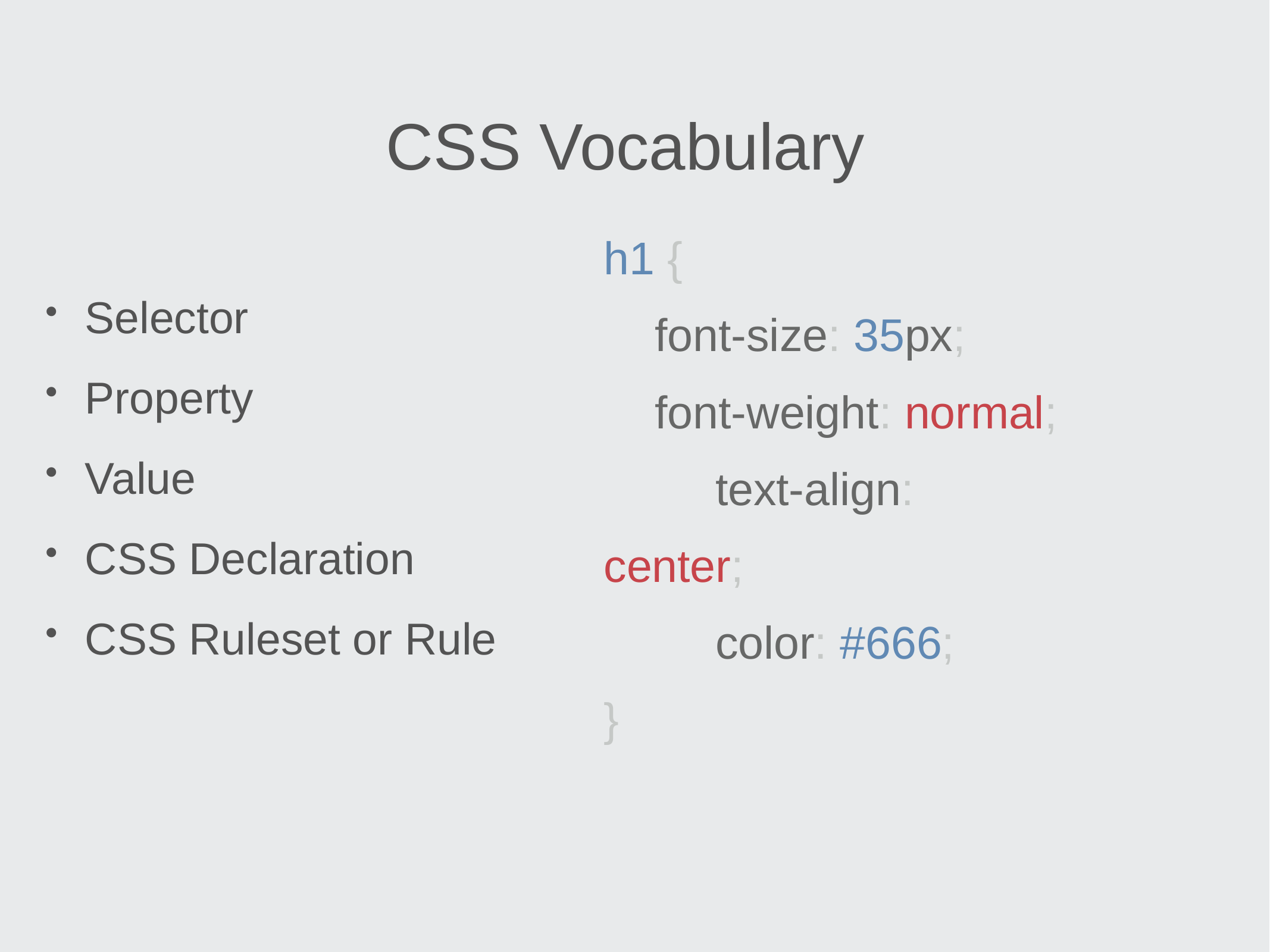

# CSS Vocabulary
h1 {
    font-size: 35px;
    font-weight: normal;
text-align: center;
color: #666;
}
Selector
Property
Value
CSS Declaration
CSS Ruleset or Rule